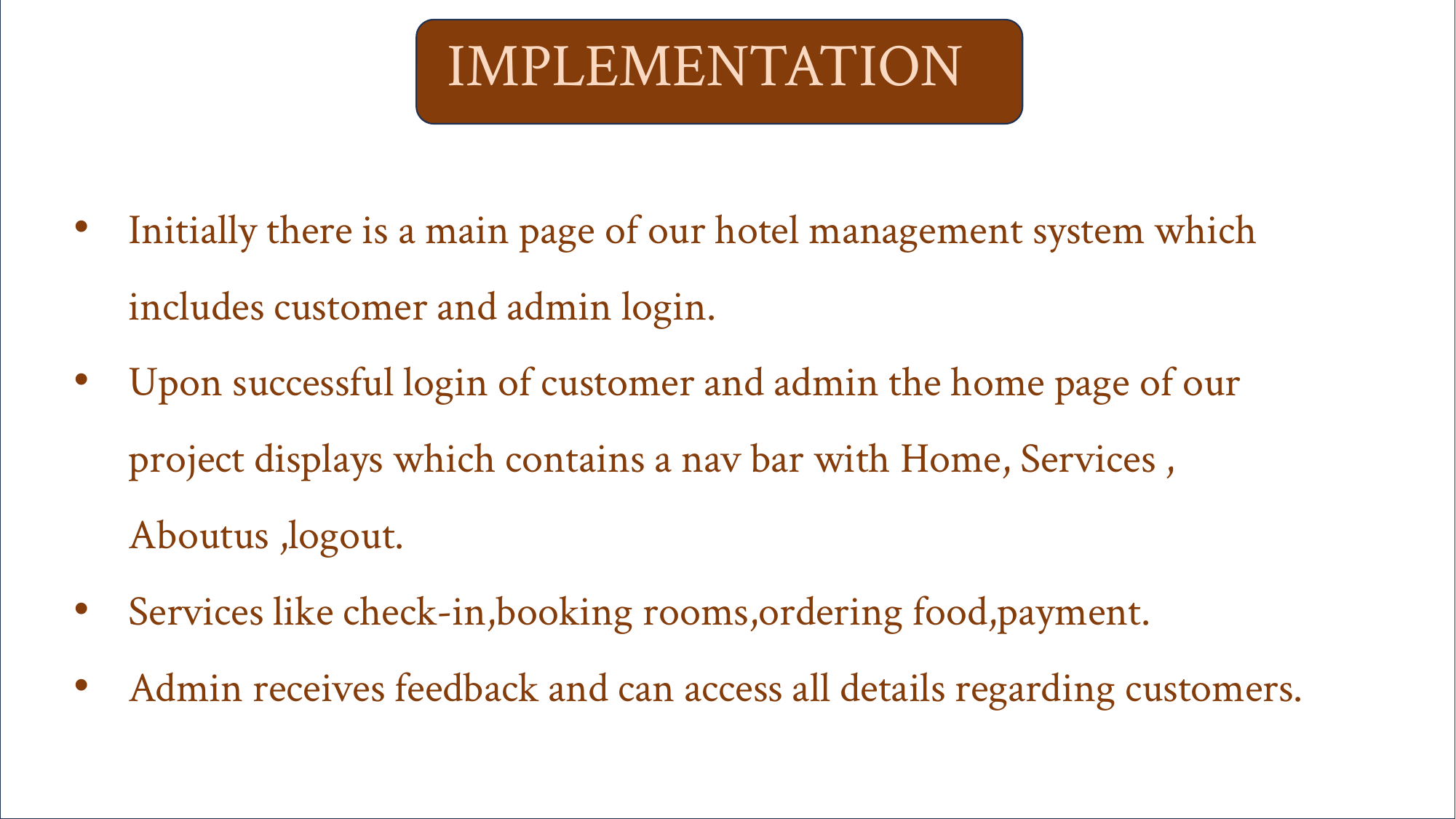

IMPLEMENTATION
Initially there is a main page of our hotel management system which includes customer and admin login.
Upon successful login of customer and admin the home page of our project displays which contains a nav bar with Home, Services , Aboutus ,logout.
Services like check-in,booking rooms,ordering food,payment.
Admin receives feedback and can access all details regarding customers.